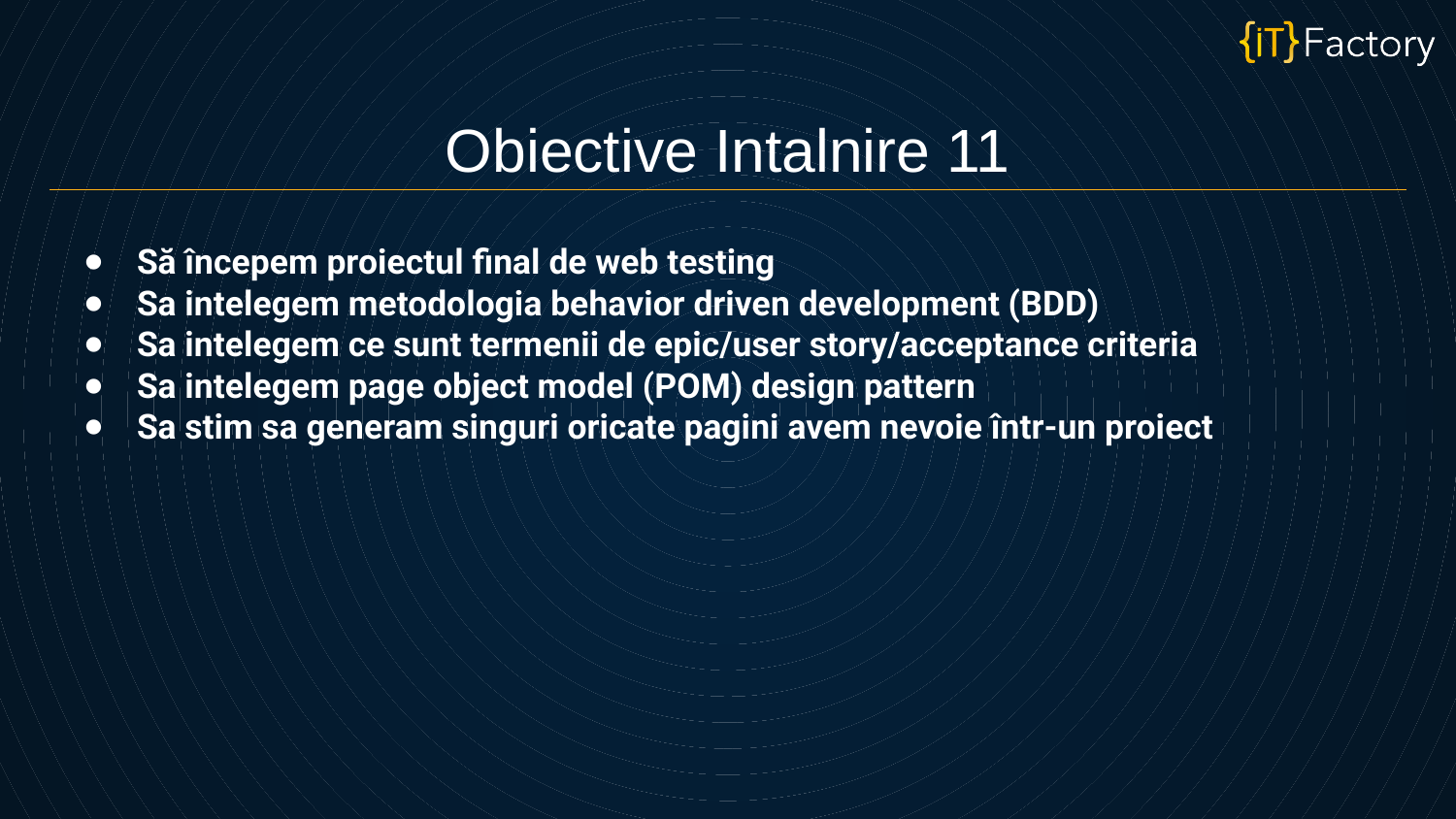

Obiective Intalnire 11
Să începem proiectul final de web testing
Sa intelegem metodologia behavior driven development (BDD)
Sa intelegem ce sunt termenii de epic/user story/acceptance criteria
Sa intelegem page object model (POM) design pattern
Sa stim sa generam singuri oricate pagini avem nevoie într-un proiect